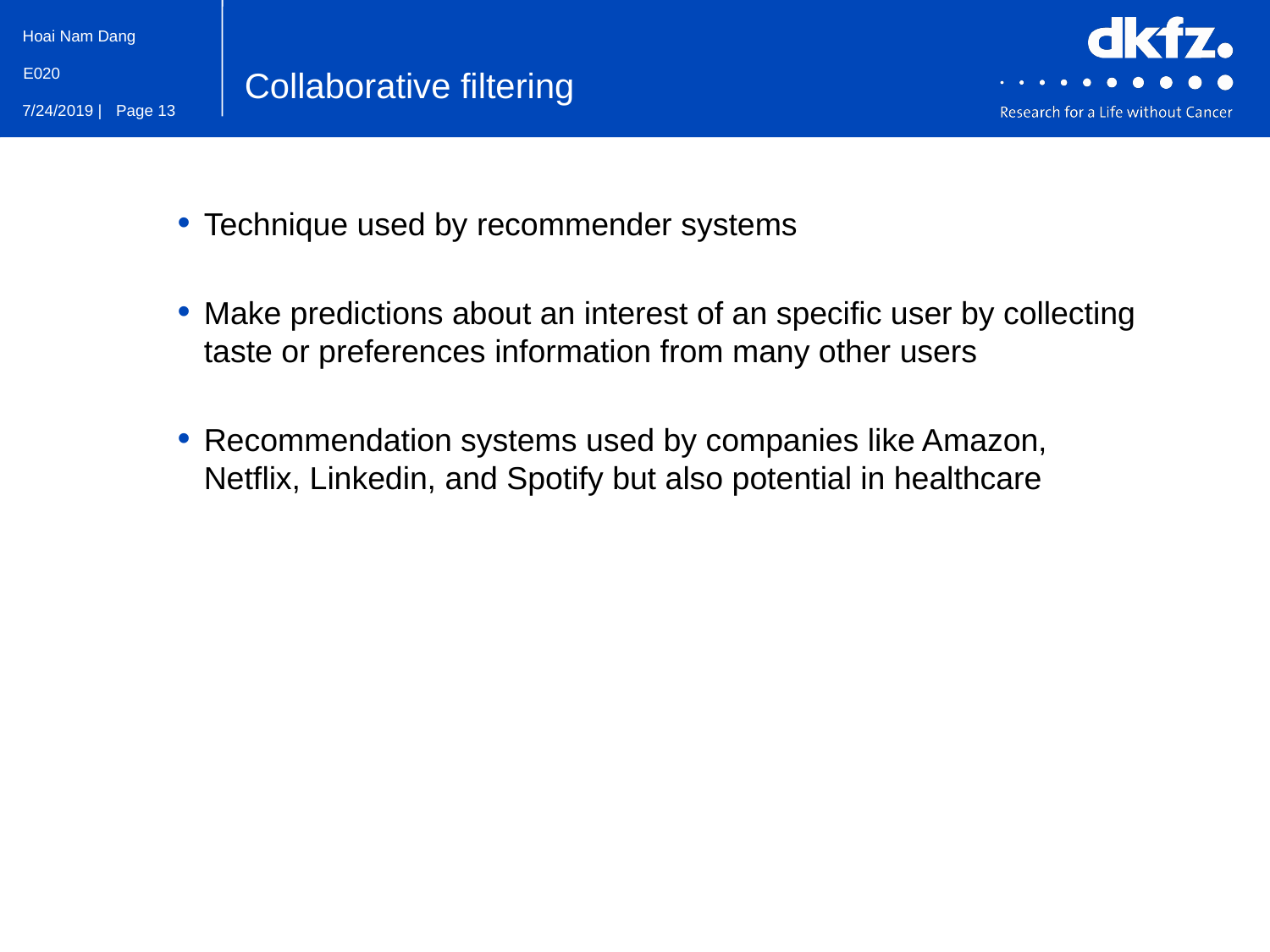

Collaborative filtering

Technique used by recommender systems

Make predictions about an interest of an specific user by collecting taste or preferences information from many other users

Recommendation systems used by companies like Amazon, Netflix, Linkedin, and Spotify but also potential in healthcare